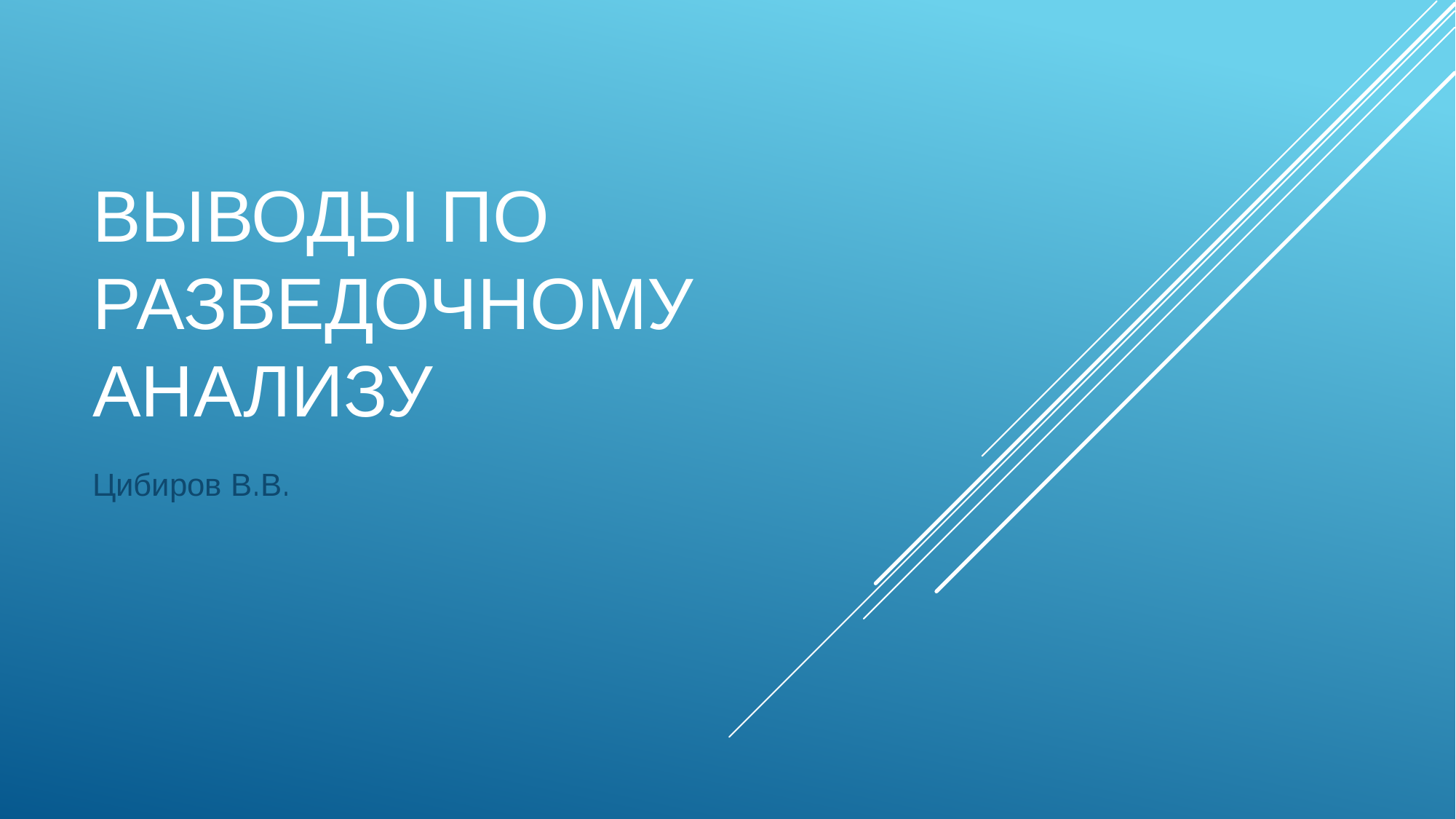

# Выводы по разведочному анализу
Цибиров В.В.